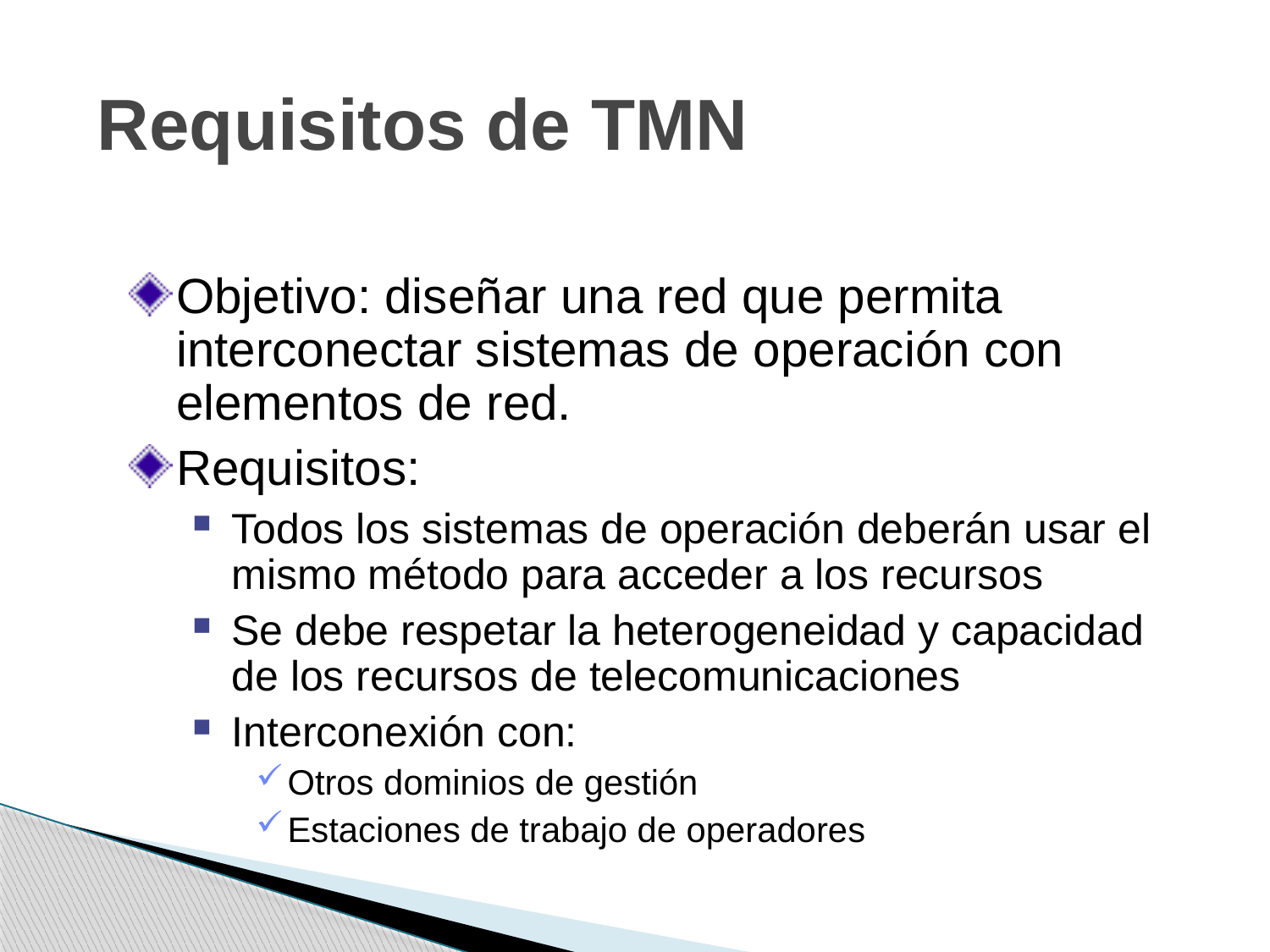

# Requisitos de TMN
Objetivo: diseñar una red que permita interconectar sistemas de operación con elementos de red.
Requisitos:
Todos los sistemas de operación deberán usar el mismo método para acceder a los recursos
Se debe respetar la heterogeneidad y capacidad de los recursos de telecomunicaciones
Interconexión con:
Otros dominios de gestión
Estaciones de trabajo de operadores